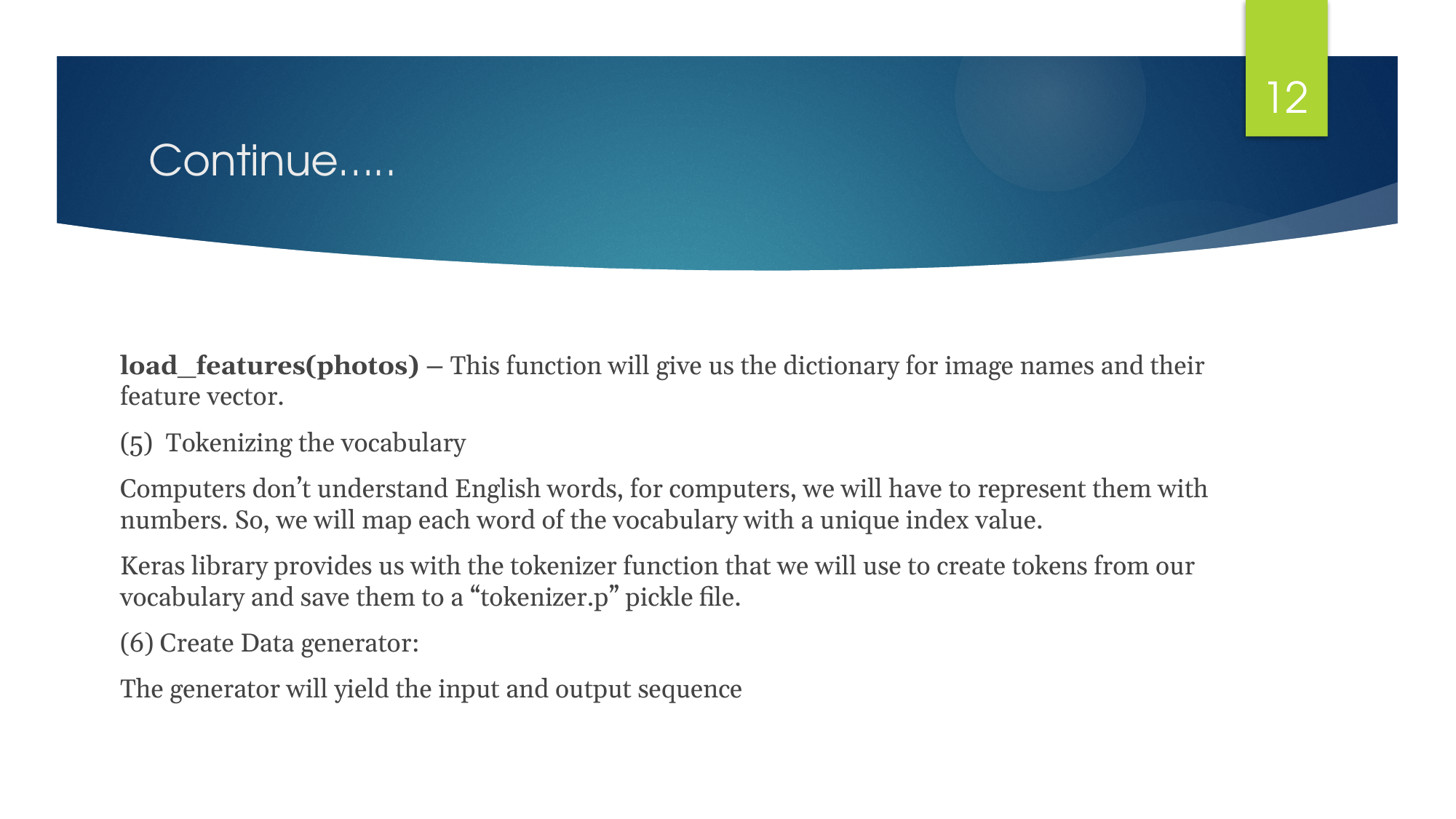

12
# Continue…..
load_features(photos) – This function will give us the dictionary for image names and their feature vector.
(5)  Tokenizing the vocabulary
Computers don’t understand English words, for computers, we will have to represent them with numbers. So, we will map each word of the vocabulary with a unique index value.
Keras library provides us with the tokenizer function that we will use to create tokens from our vocabulary and save them to a “tokenizer.p” pickle file.
(6) Create Data generator:
The generator will yield the input and output sequence